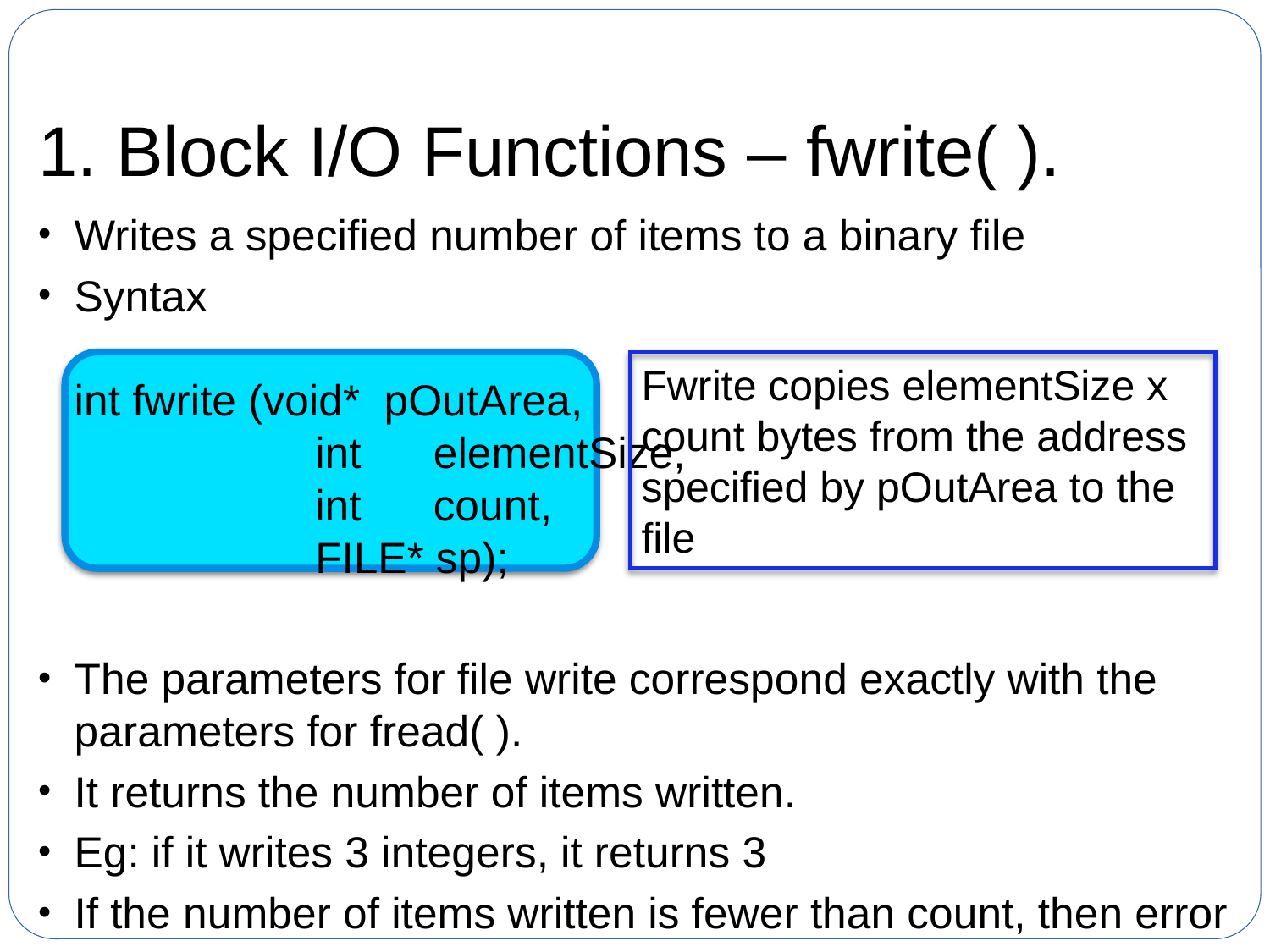

# 1. Block I/O Functions – fwrite( ).
Writes a specified number of items to a binary file
Syntax
int fwrite (void*  pOutArea,
	          int      elementSize,
	          int      count,
	          FILE* sp);

The parameters for file write correspond exactly with the parameters for fread( ).
It returns the number of items written.
Eg: if it writes 3 integers, it returns 3
If the number of items written is fewer than count, then error

Fwrite copies elementSize x count bytes from the address specified by pOutArea to the file